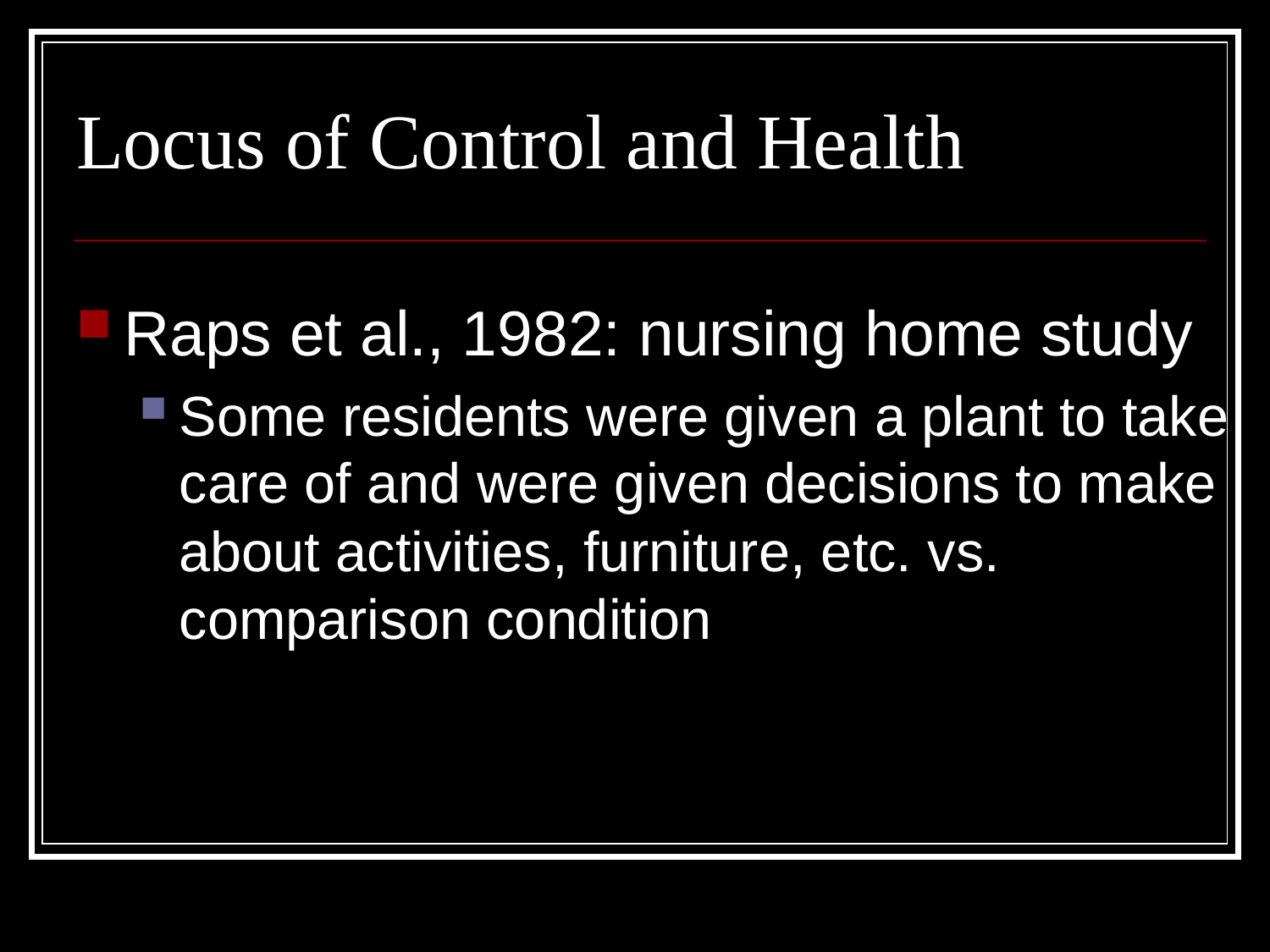

# Locus of Control and Health
Raps et al., 1982: nursing home study
Some residents were given a plant to take care of and were given decisions to make about activities, furniture, etc. vs. comparison condition